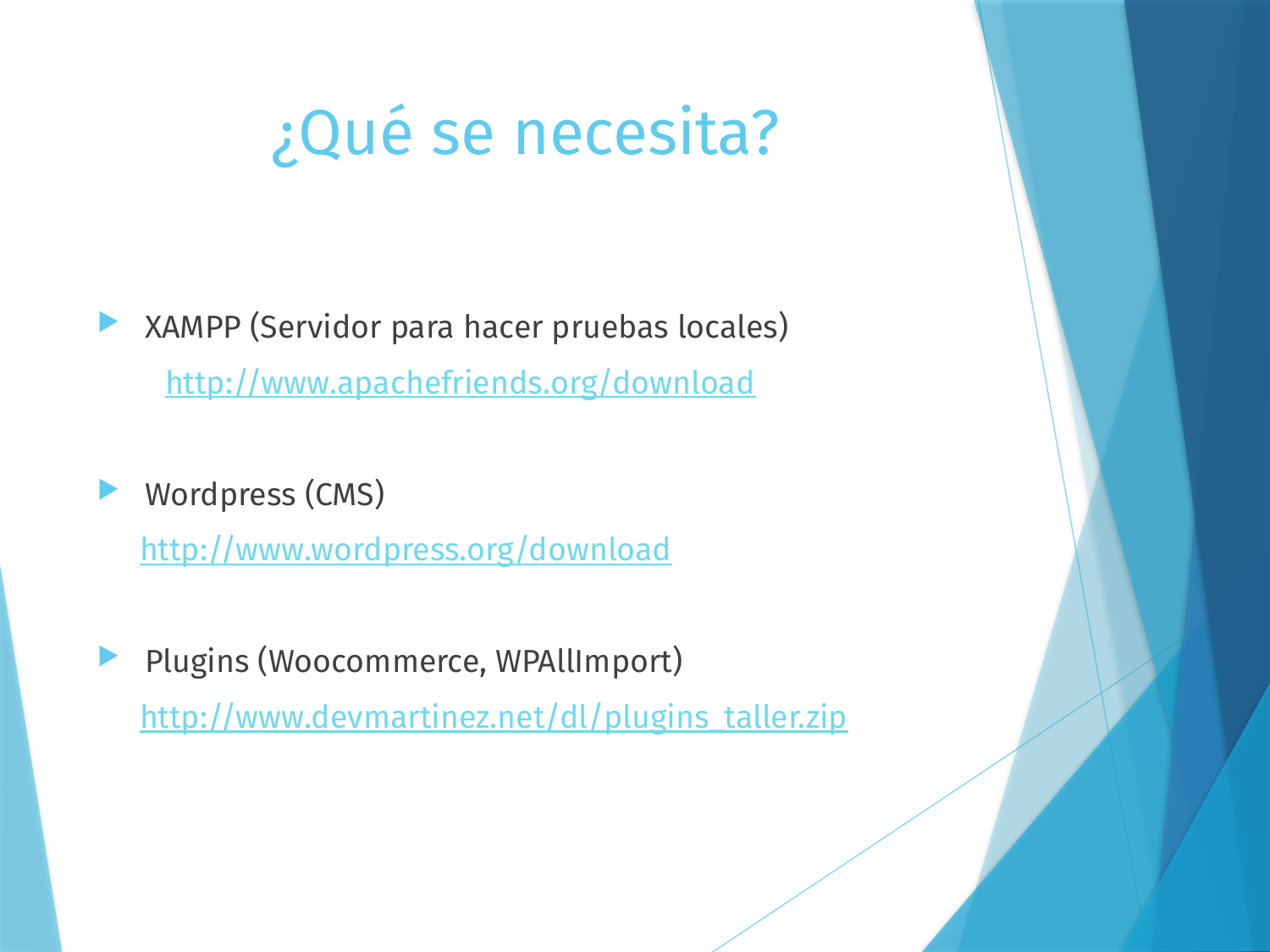

# ¿Qué se necesita?
XAMPP (Servidor para hacer pruebas locales)
        http://www.apachefriends.org/download

Wordpress (CMS)
     http://www.wordpress.org/download

Plugins (Woocommerce, WPAllImport)
     http://www.devmartinez.net/dl/plugins_taller.zip